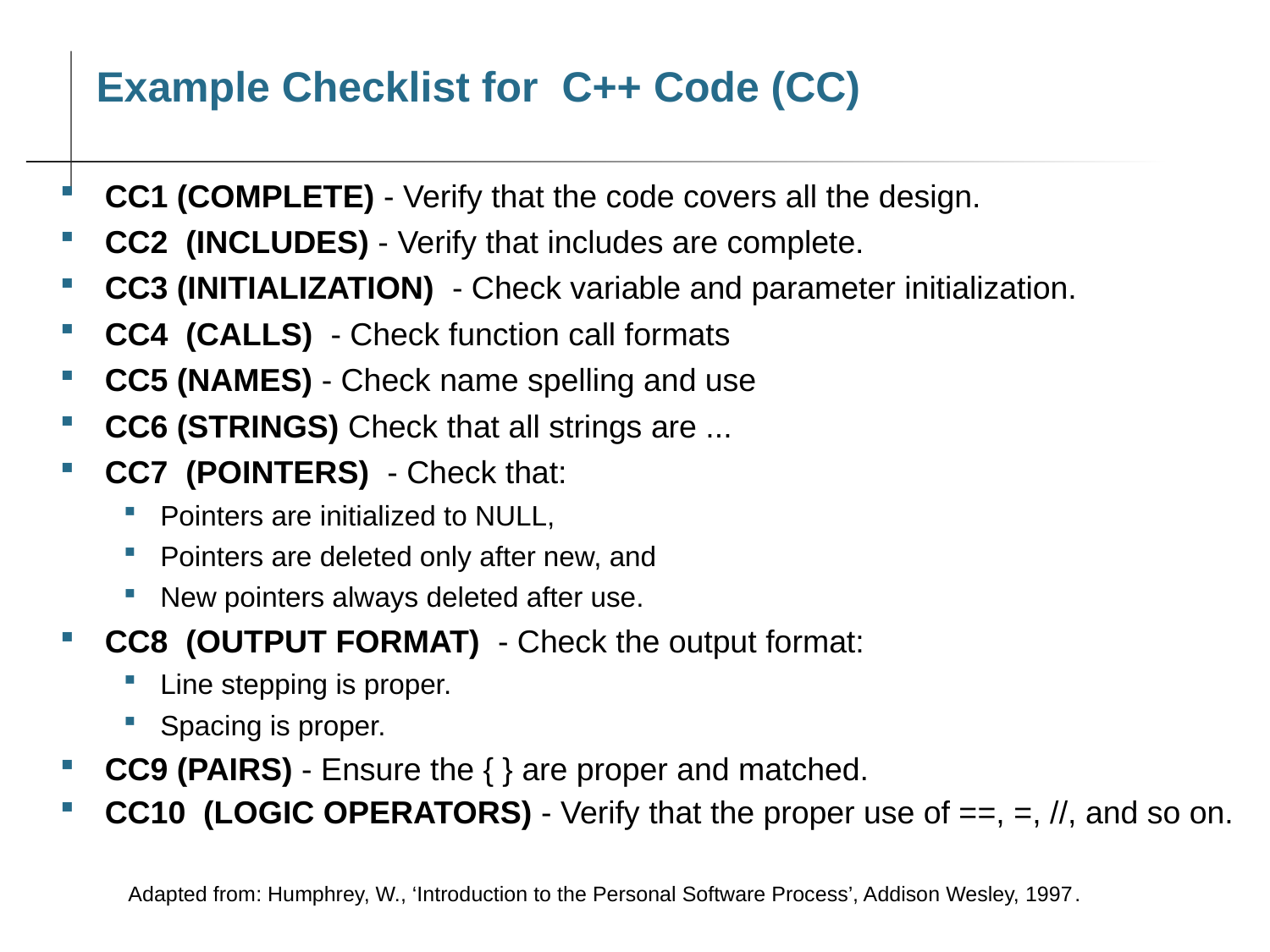

Example Checklist for  C++ Code (CC)
CC1 (COMPLETE) - Verify that the code covers all the design.
CC2  (INCLUDES) - Verify that includes are complete.
CC3 (INITIALIZATION)  - Check variable and parameter initialization.
CC4  (CALLS)  - Check function call formats
CC5 (NAMES) - Check name spelling and use
CC6 (STRINGS) Check that all strings are ...
CC7  (POINTERS)  - Check that:
Pointers are initialized to NULL,
Pointers are deleted only after new, and
New pointers always deleted after use.
CC8  (OUTPUT FORMAT)  - Check the output format:
Line stepping is proper.
Spacing is proper.
CC9 (PAIRS) - Ensure the { } are proper and matched.
CC10  (LOGIC OPERATORS) - Verify that the proper use of ==, =, //, and so on.
Adapted from: Humphrey, W., ‘Introduction to the Personal Software Process’, Addison Wesley, 1997.